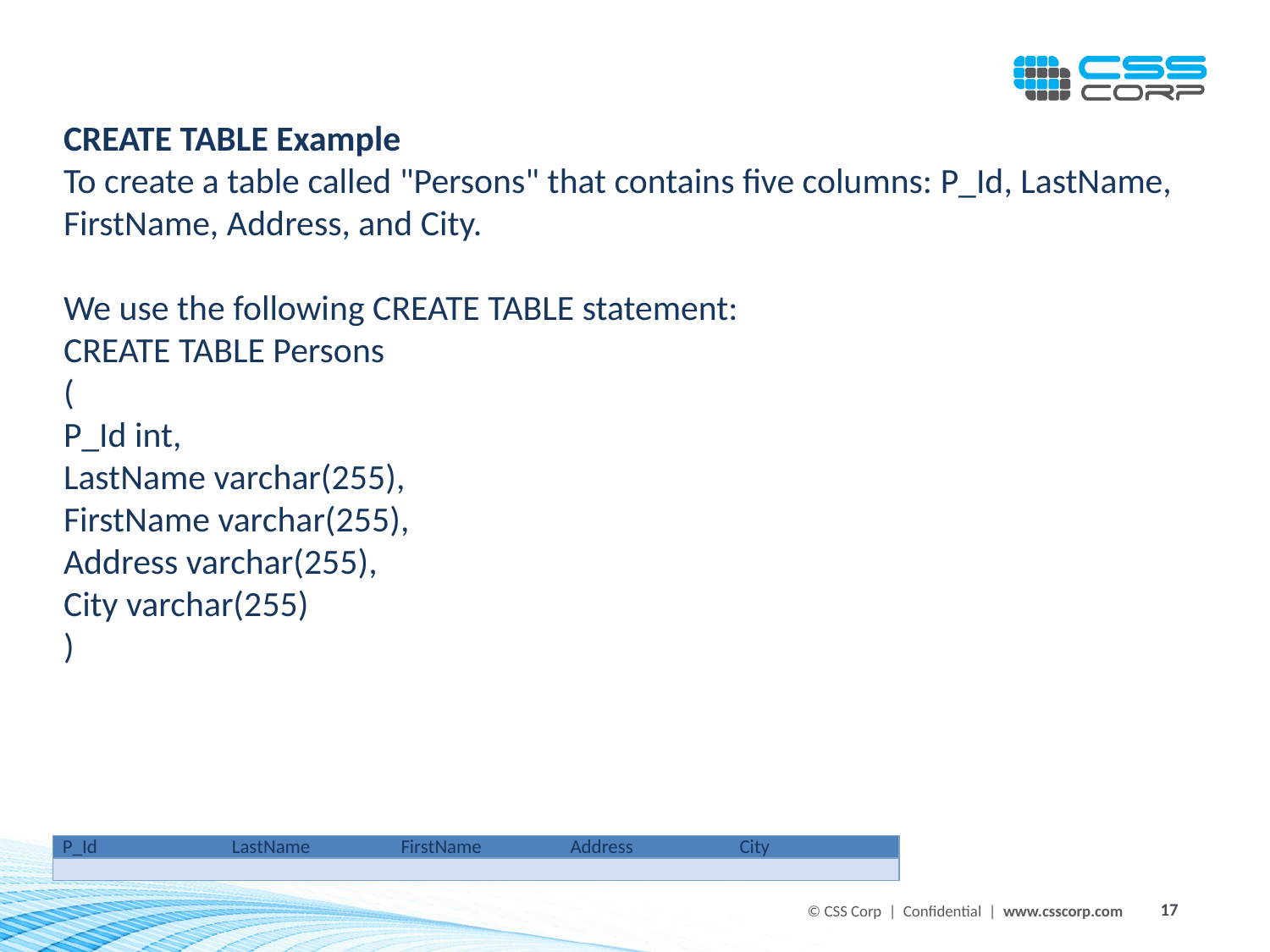

CREATE TABLE Example
To create a table called "Persons" that contains five columns: P_Id, LastName, FirstName, Address, and City.

We use the following CREATE TABLE statement:
CREATE TABLE Persons
(
P_Id int,
LastName varchar(255),
FirstName varchar(255),
Address varchar(255),
City varchar(255)
)

| P\_Id | LastName | FirstName | Address | City |
| --- | --- | --- | --- | --- |
|  |  |  |  |  |